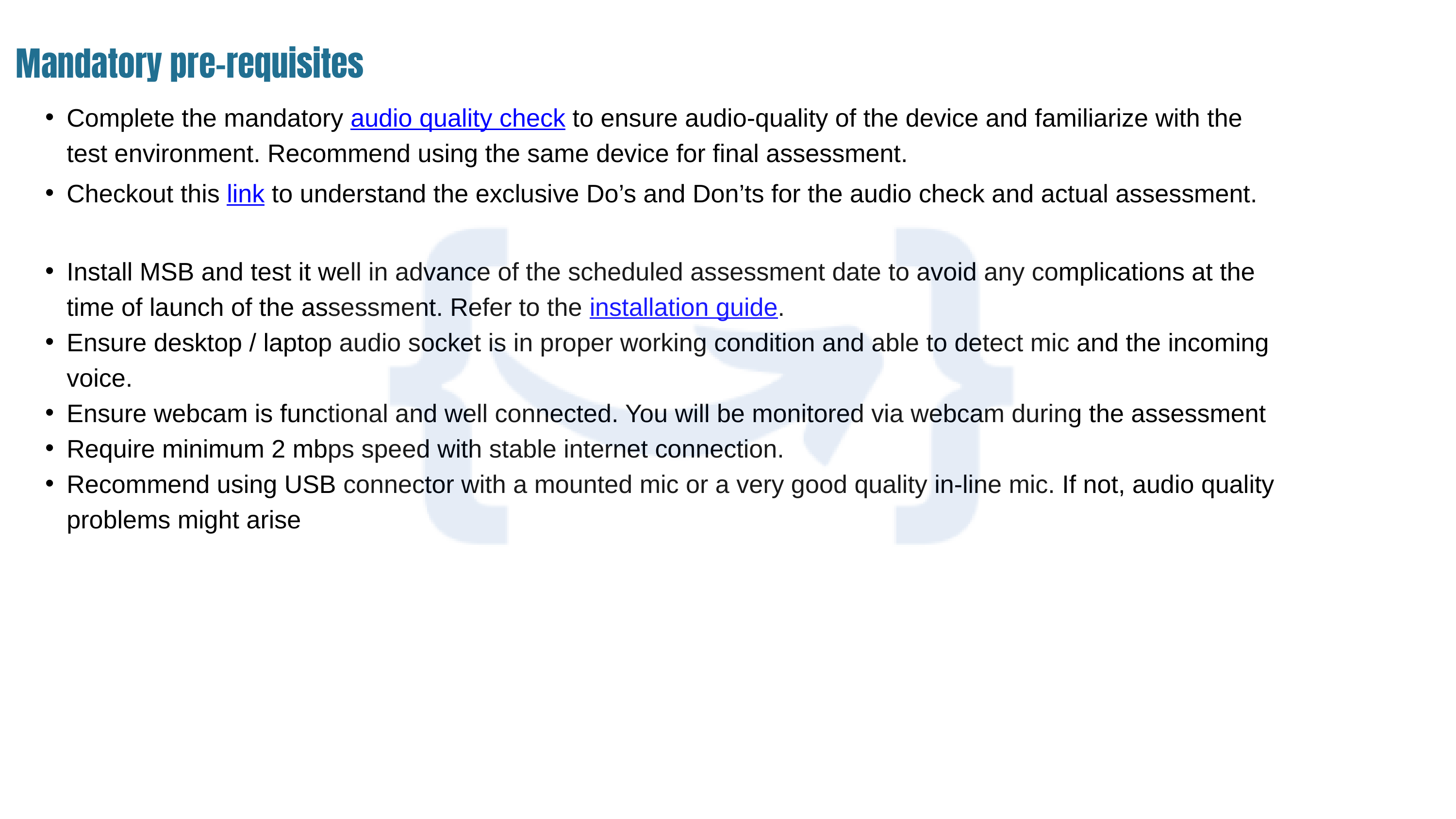

Mandatory pre-requisites
Complete the mandatory audio quality check to ensure audio-quality of the device and familiarize with the test environment. Recommend using the same device for final assessment.
Checkout this link to understand the exclusive Do’s and Don’ts for the audio check and actual assessment.

Install MSB and test it well in advance of the scheduled assessment date to avoid any complications at the time of launch of the assessment. Refer to the installation guide.
Ensure desktop / laptop audio socket is in proper working condition and able to detect mic and the incoming voice.
Ensure webcam is functional and well connected. You will be monitored via webcam during the assessment
Require minimum 2 mbps speed with stable internet connection.
Recommend using USB connector with a mounted mic or a very good quality in-line mic. If not, audio quality problems might arise